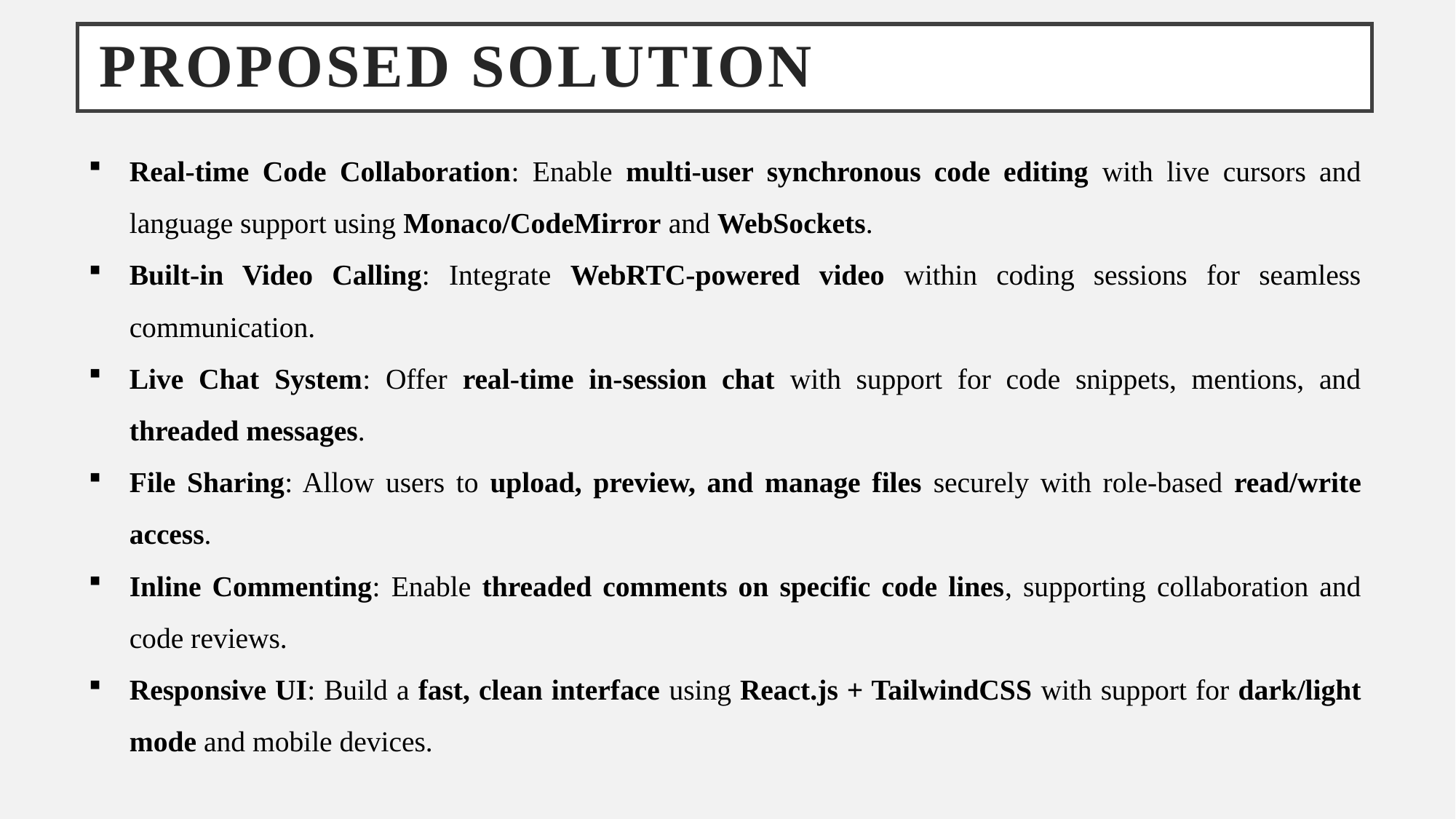

# Proposed Solution
Real-time Code Collaboration: Enable multi-user synchronous code editing with live cursors and language support using Monaco/CodeMirror and WebSockets.
Built-in Video Calling: Integrate WebRTC-powered video within coding sessions for seamless communication.
Live Chat System: Offer real-time in-session chat with support for code snippets, mentions, and threaded messages.
File Sharing: Allow users to upload, preview, and manage files securely with role-based read/write access.
Inline Commenting: Enable threaded comments on specific code lines, supporting collaboration and code reviews.
Responsive UI: Build a fast, clean interface using React.js + TailwindCSS with support for dark/light mode and mobile devices.